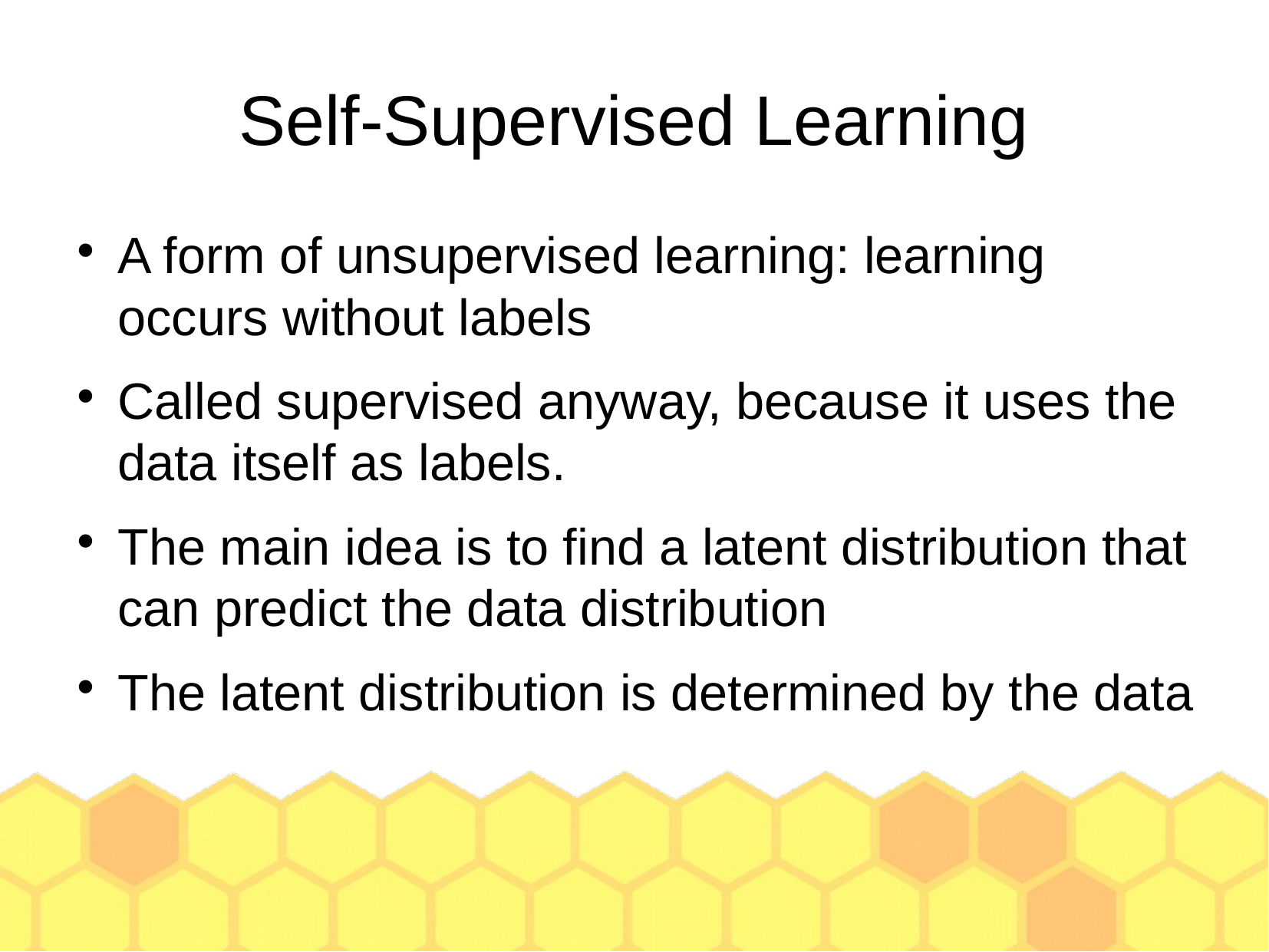

Self-Supervised Learning
A form of unsupervised learning: learning occurs without labels
Called supervised anyway, because it uses the data itself as labels.
The main idea is to find a latent distribution that can predict the data distribution
The latent distribution is determined by the data